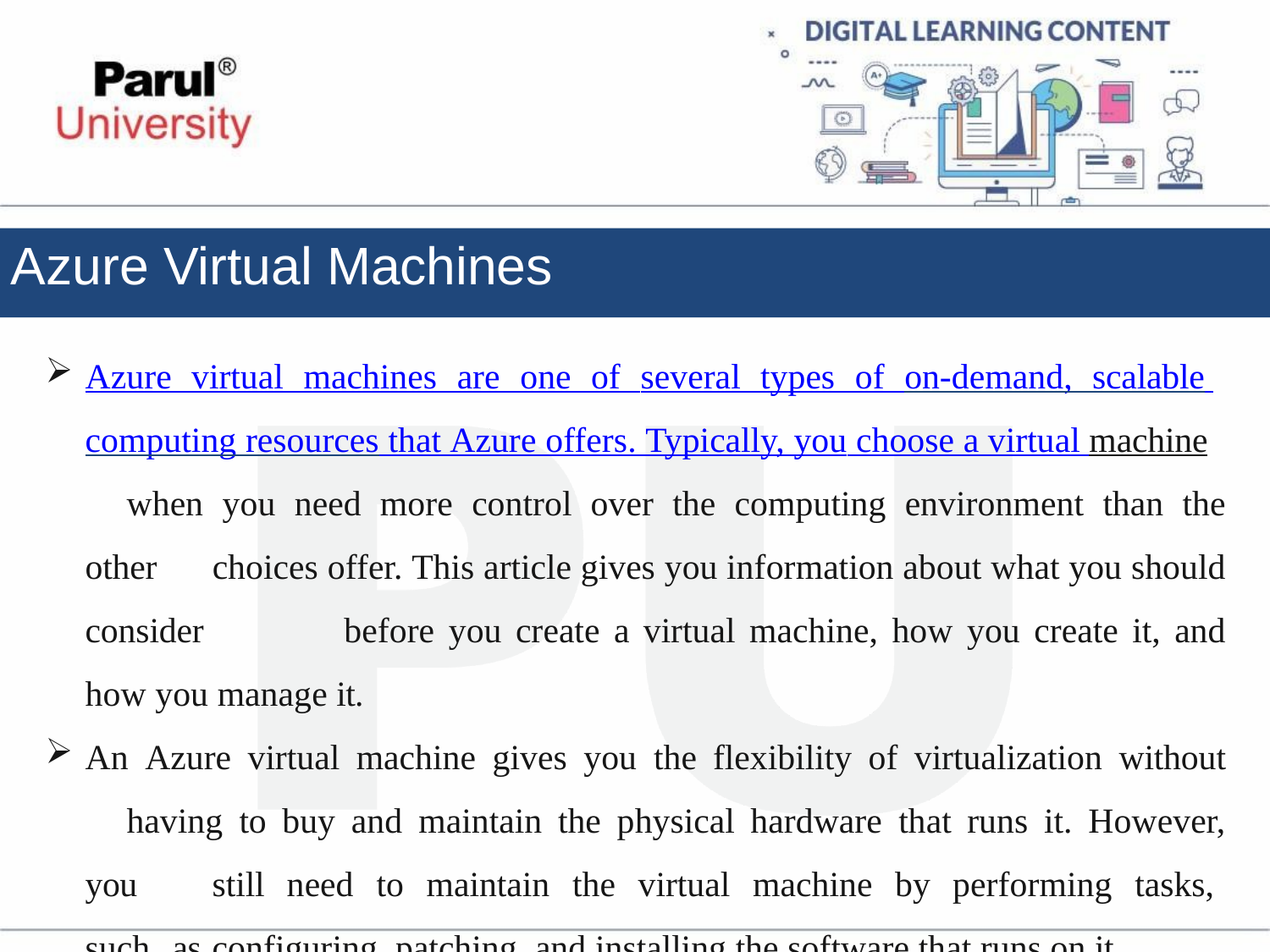

# Azure Virtual Machines
Azure  virtual  machines  are  one  of  several  types  of  on-demand,  scalable 	computing resources that Azure offers. Typically, you choose a virtual machine 	when you need more control over the computing environment than the other 	choices offer. This article gives you information about what you should consider 	before you create a virtual machine, how you create it, and how you manage it.
An Azure virtual machine gives you the flexibility of virtualization without 	having to buy and maintain the physical hardware that runs it. However, you 	still  need  to  maintain  the  virtual  machine  by  performing  tasks,  such  as 	configuring, patching, and installing the software that runs on it.